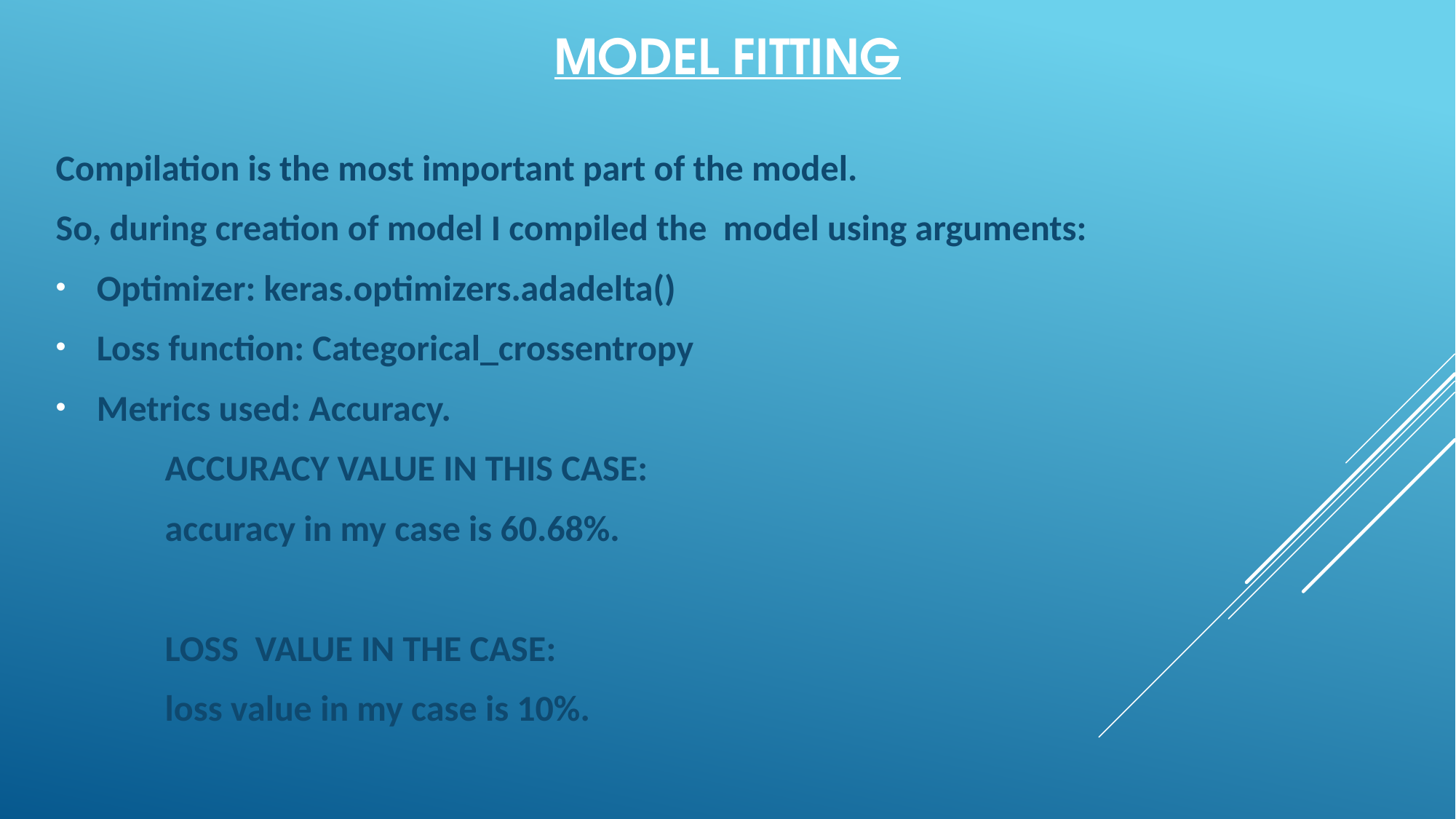

# Model fitting
Compilation is the most important part of the model.
So, during creation of model I compiled the  model using arguments:
Optimizer: keras.optimizers.adadelta()
Loss function: Categorical_crossentropy
Metrics used: Accuracy.
	ACCURACY VALUE IN THIS CASE:
	accuracy in my case is 60.68%.

	LOSS  VALUE IN THE CASE:
	loss value in my case is 10%.